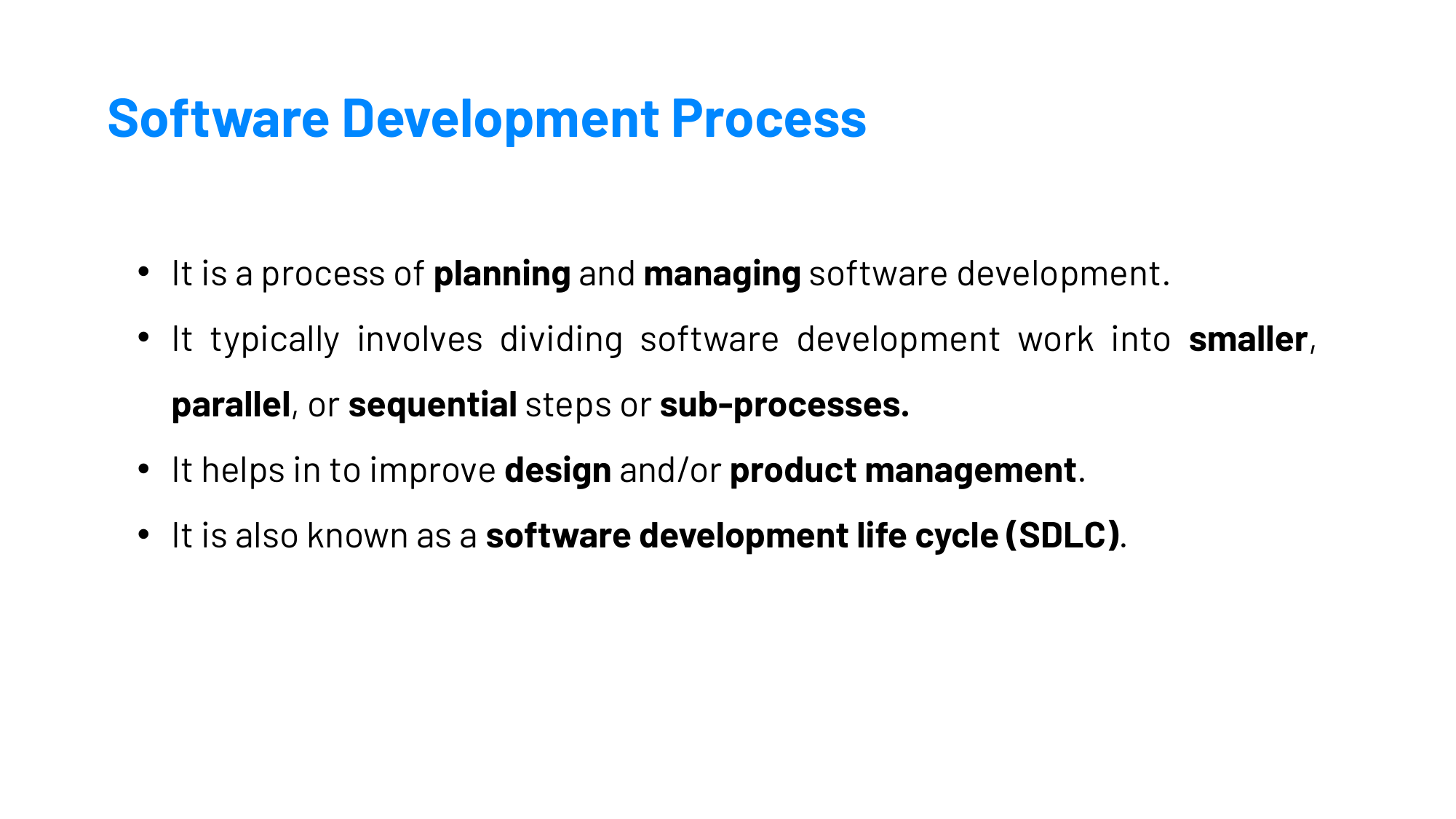

Software Development Process
It is a process of planning and managing software development.
It typically involves dividing software development work into smaller, parallel, or sequential steps or sub-processes.
It helps in to improve design and/or product management.
It is also known as a software development life cycle (SDLC).